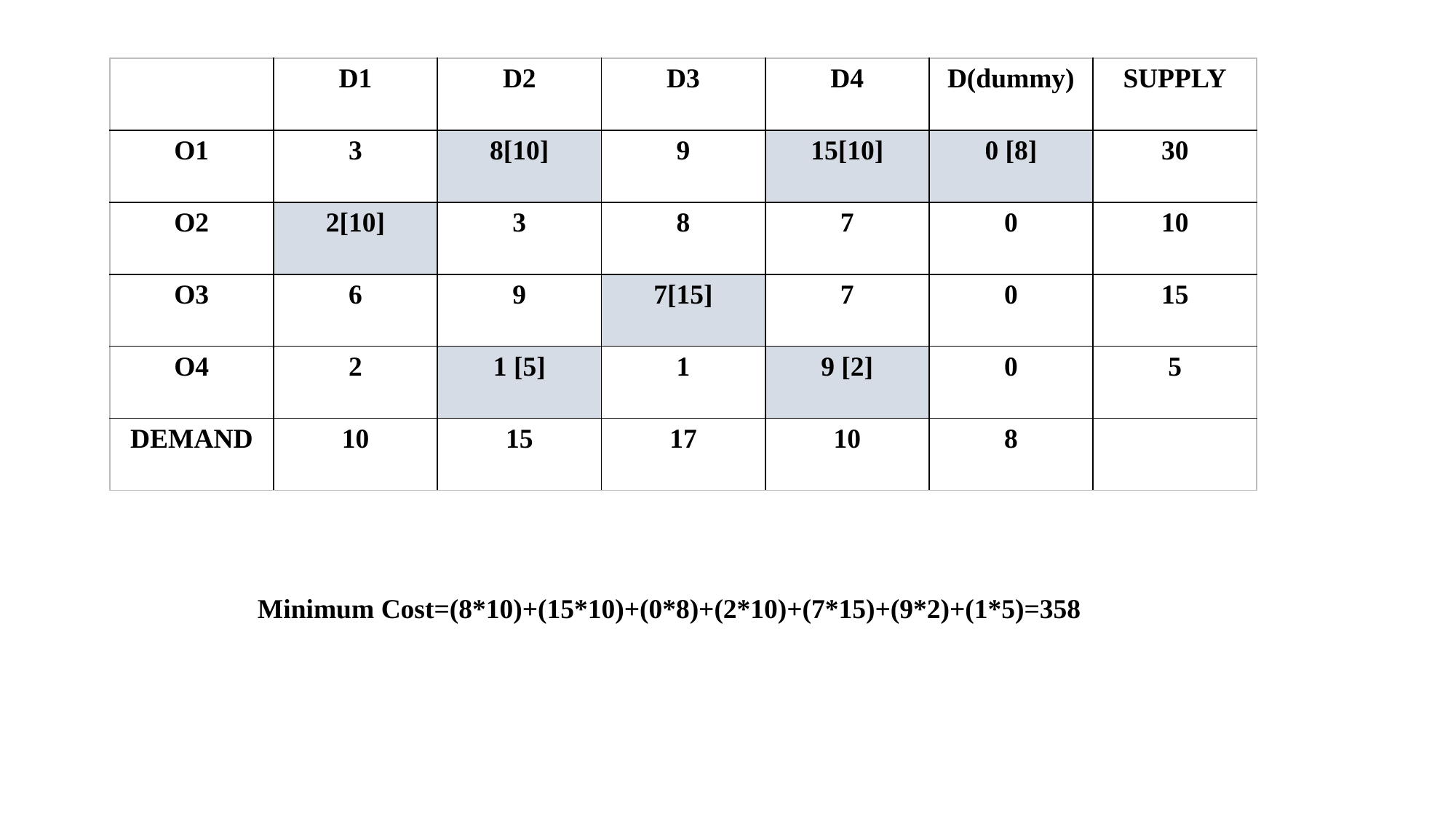

|  | D1 | D2 | D3 | D4 | D(dummy) | SUPPLY |
| --- | --- | --- | --- | --- | --- | --- |
| O1 | 3 | 8[10] | 9 | 15[10] | 0 [8] | 30 |
| O2 | 2[10] | 3 | 8 | 7 | 0 | 10 |
| O3 | 6 | 9 | 7[15] | 7 | 0 | 15 |
| O4 | 2 | 1 [5] | 1 | 9 [2] | 0 | 5 |
| DEMAND | 10 | 15 | 17 | 10 | 8 |  |
Minimum Cost=(8*10)+(15*10)+(0*8)+(2*10)+(7*15)+(9*2)+(1*5)=358